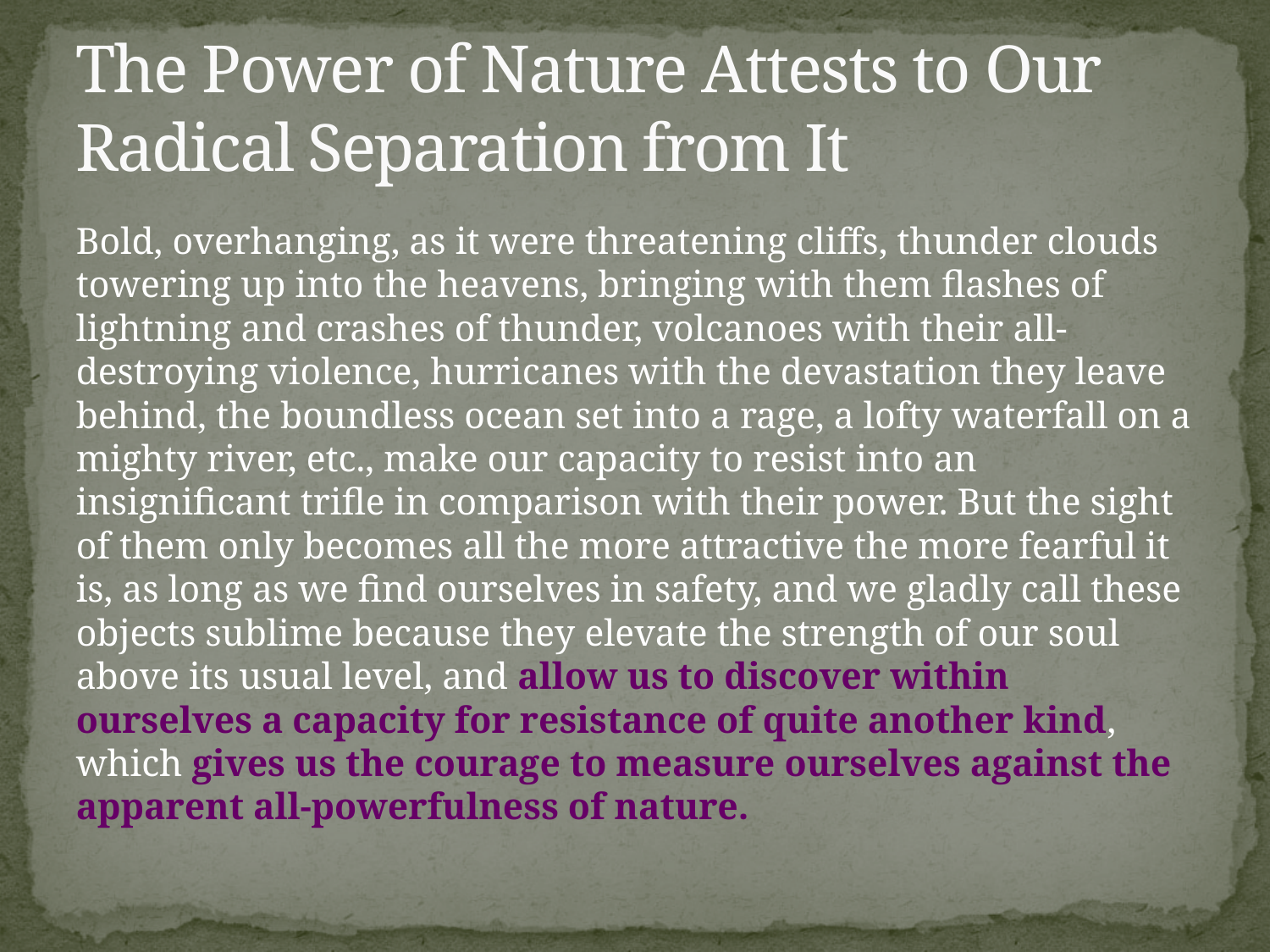

# The Power of Nature Attests to Our Radical Separation from It
Bold, overhanging, as it were threatening cliffs, thunder clouds towering up into the heavens, bringing with them flashes of lightning and crashes of thunder, volcanoes with their all-destroying violence, hurricanes with the devastation they leave behind, the boundless ocean set into a rage, a lofty waterfall on a mighty river, etc., make our capacity to resist into an insignificant trifle in comparison with their power. But the sight of them only becomes all the more attractive the more fearful it is, as long as we find ourselves in safety, and we gladly call these objects sublime because they elevate the strength of our soul above its usual level, and allow us to discover within ourselves a capacity for resistance of quite another kind, which gives us the courage to measure ourselves against the apparent all-powerfulness of nature.